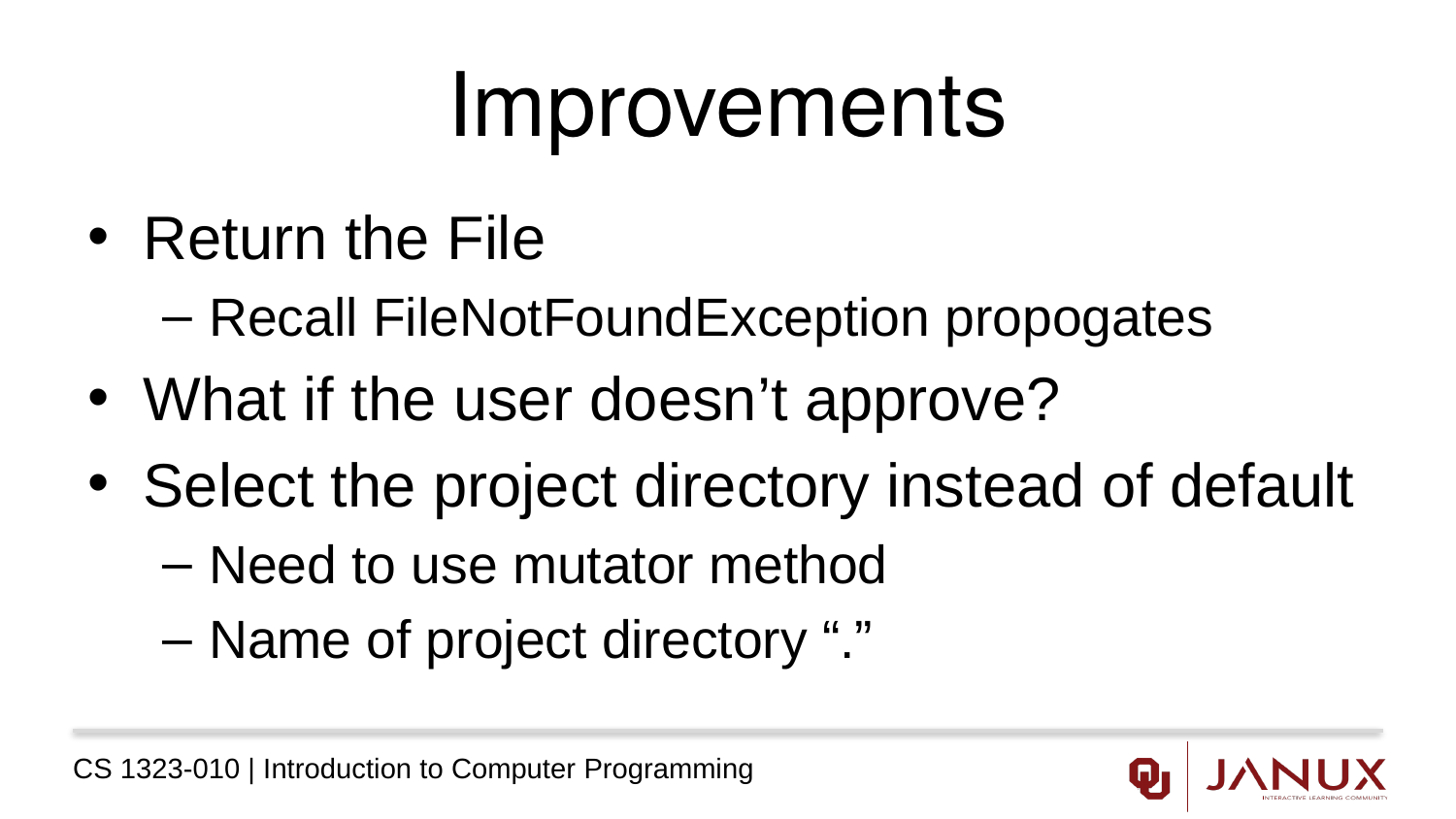

# Improvements
Return the File
Recall FileNotFoundException propogates
What if the user doesn’t approve?
Select the project directory instead of default
Need to use mutator method
Name of project directory “.”